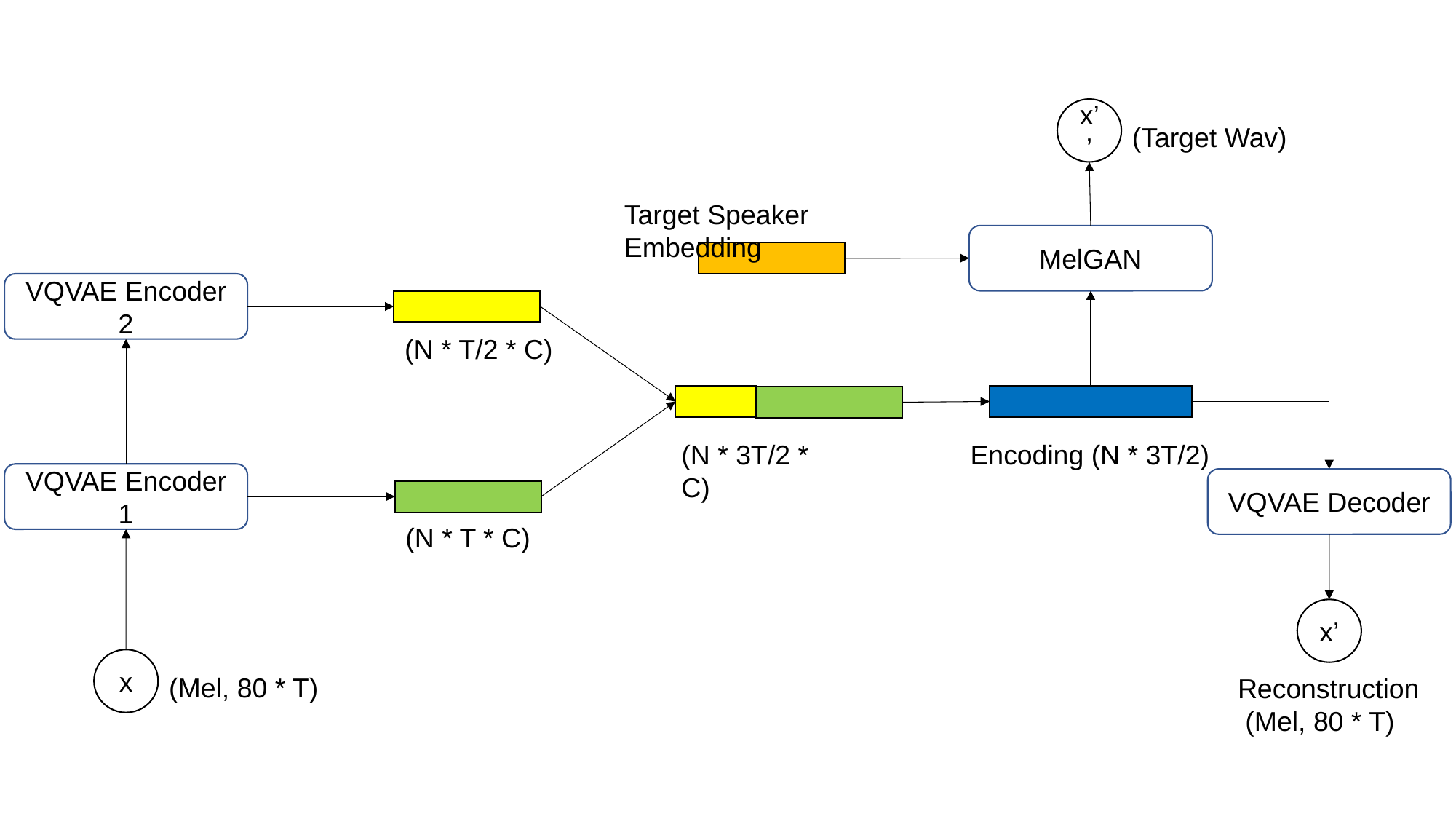

x’’
(Target Wav)
Target Speaker Embedding
MelGAN

VQVAE Encoder 2

(N * T/2 * C)

(N * 3T/2 * C)
Encoding (N * 3T/2)
VQVAE Encoder 1
VQVAE Decoder

(N * T * C)
x’
x
(Mel, 80 * T)
Reconstruction
 (Mel, 80 * T)